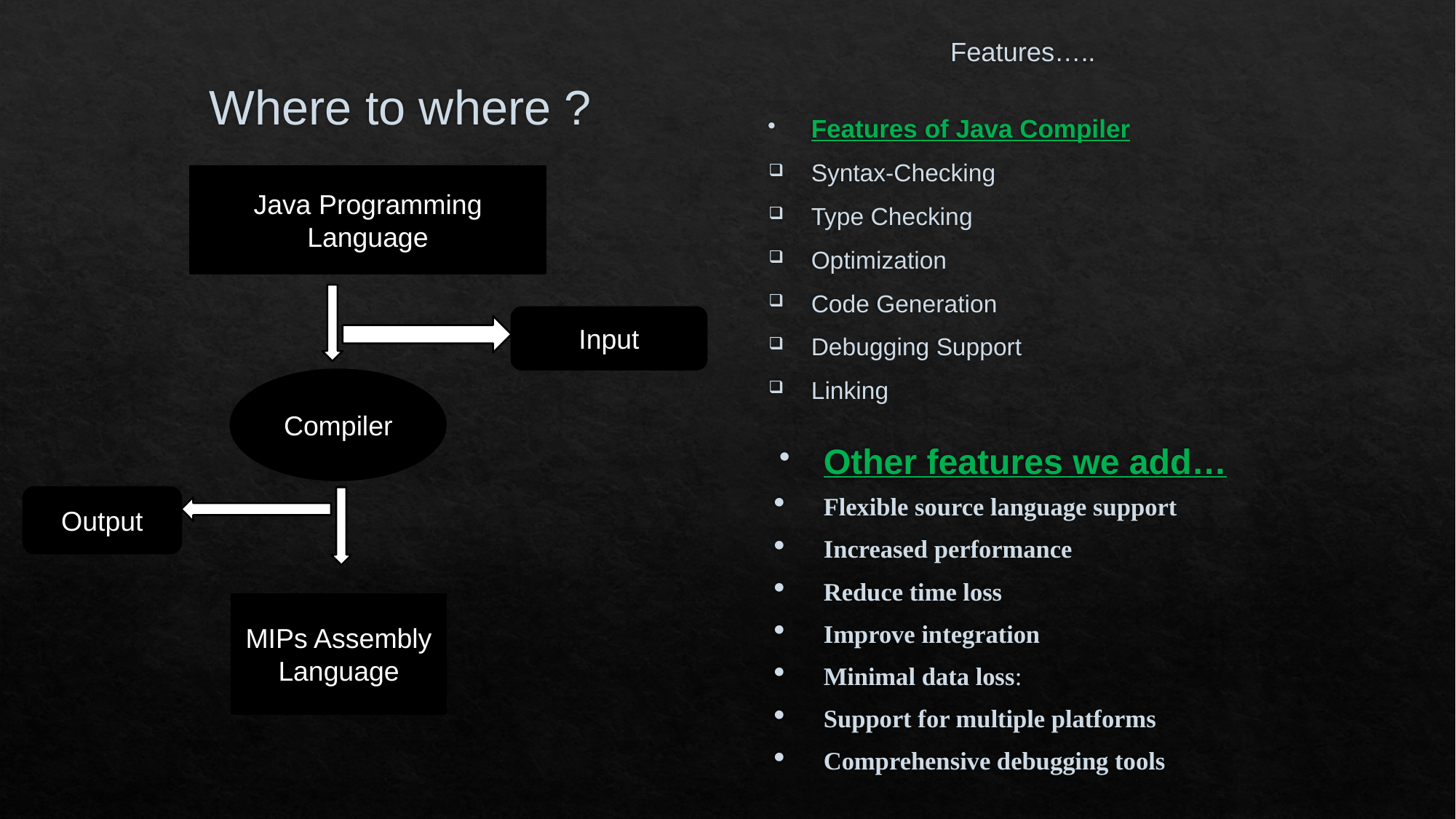

Where to where ?
# Features…..
Features of Java Compiler
Syntax-Checking
Type Checking
Optimization
Code Generation
Debugging Support
Linking

Java Programming Language

Input

Compiler
Other features we add…
Flexible source language support
Increased performance
Reduce time loss
Improve integration
Minimal data loss:
Support for multiple platforms
Comprehensive debugging tools

Output

MIPs Assembly
Language